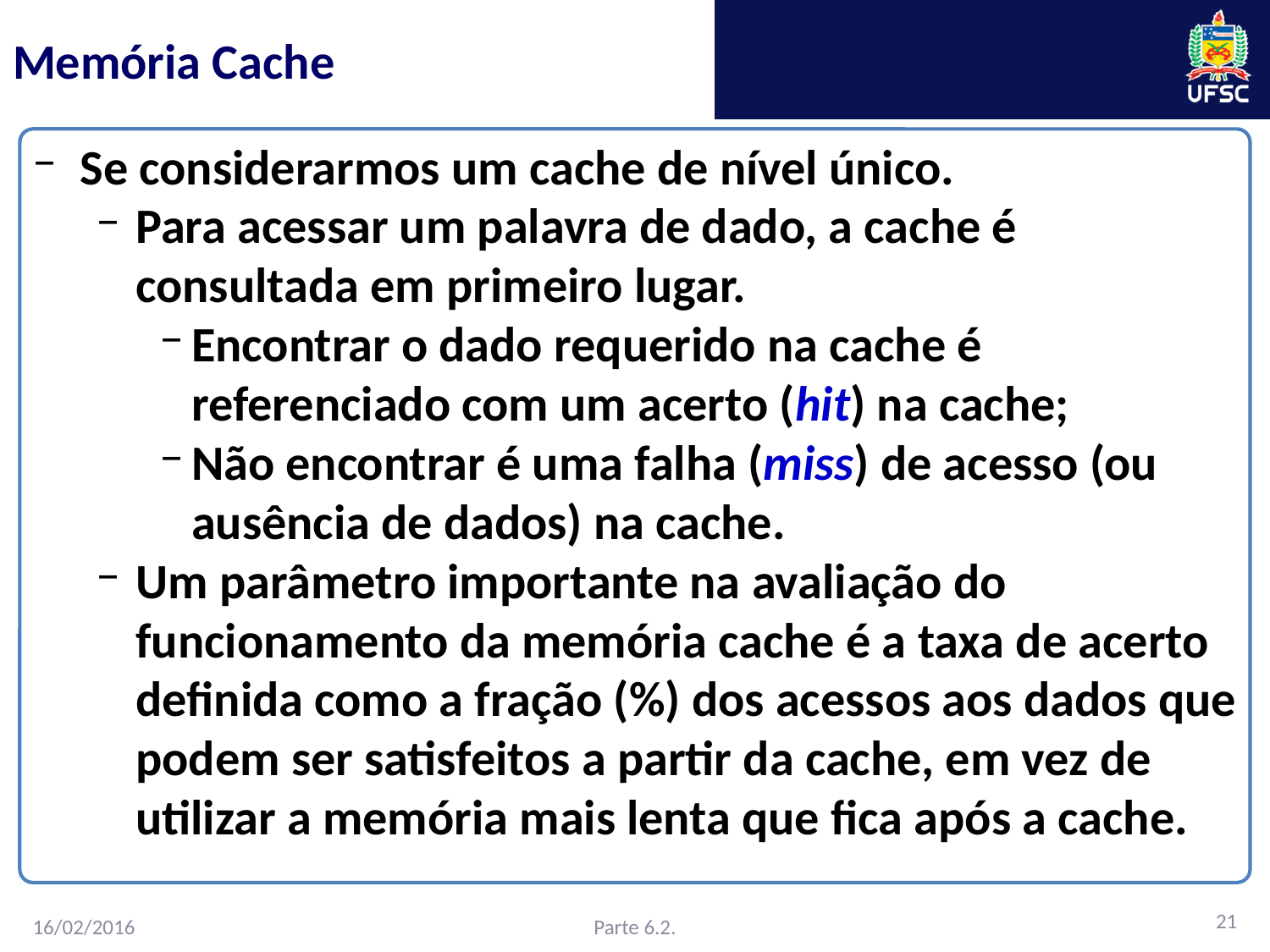

# Memória Cache
Se considerarmos um cache de nível único.
Para acessar um palavra de dado, a cache é consultada em primeiro lugar.
Encontrar o dado requerido na cache é referenciado com um acerto (hit) na cache;
Não encontrar é uma falha (miss) de acesso (ou ausência de dados) na cache.
Um parâmetro importante na avaliação do funcionamento da memória cache é a taxa de acerto definida como a fração (%) dos acessos aos dados que podem ser satisfeitos a partir da cache, em vez de utilizar a memória mais lenta que fica após a cache.
21
Parte 6.2.
16/02/2016